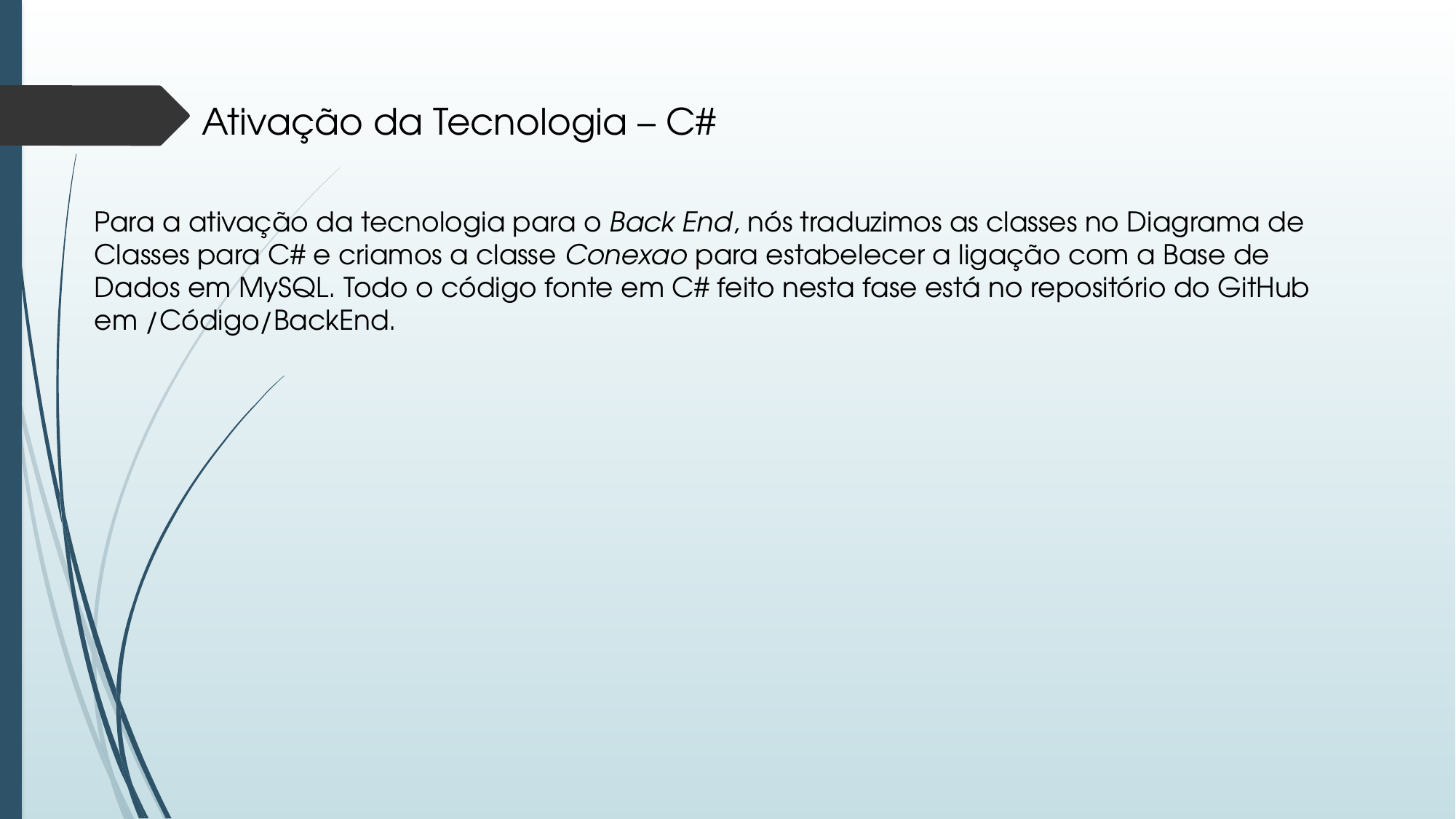

Ativação da Tecnologia – C#
Para a ativação da tecnologia para o Back End, nós traduzimos as classes no Diagrama de Classes para C# e criamos a classe Conexao para estabelecer a ligação com a Base de Dados em MySQL. Todo o código fonte em C# feito nesta fase está no repositório do GitHub em /Código/BackEnd.